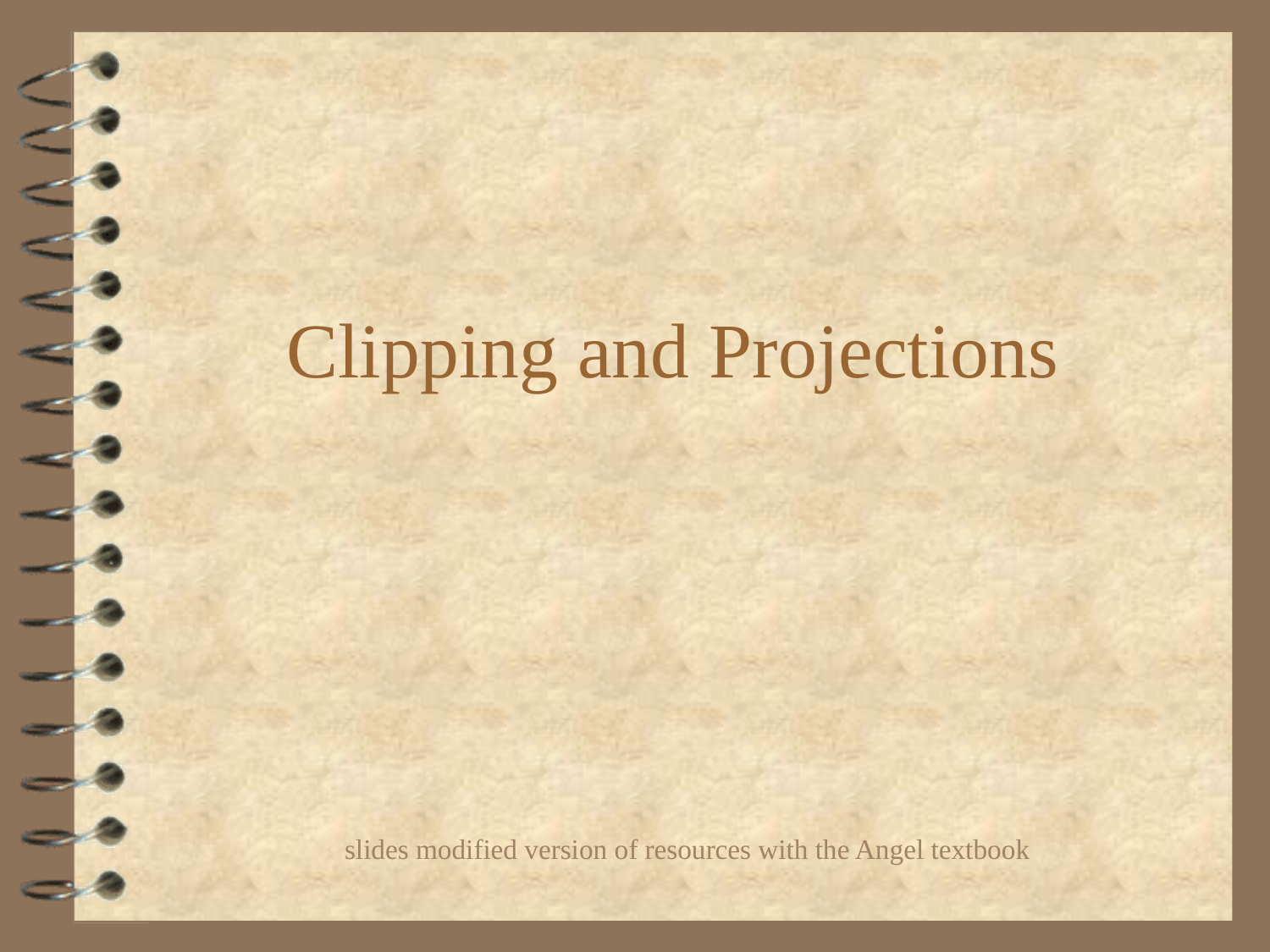

# Clipping and Projections
slides modified version of resources with the Angel textbook